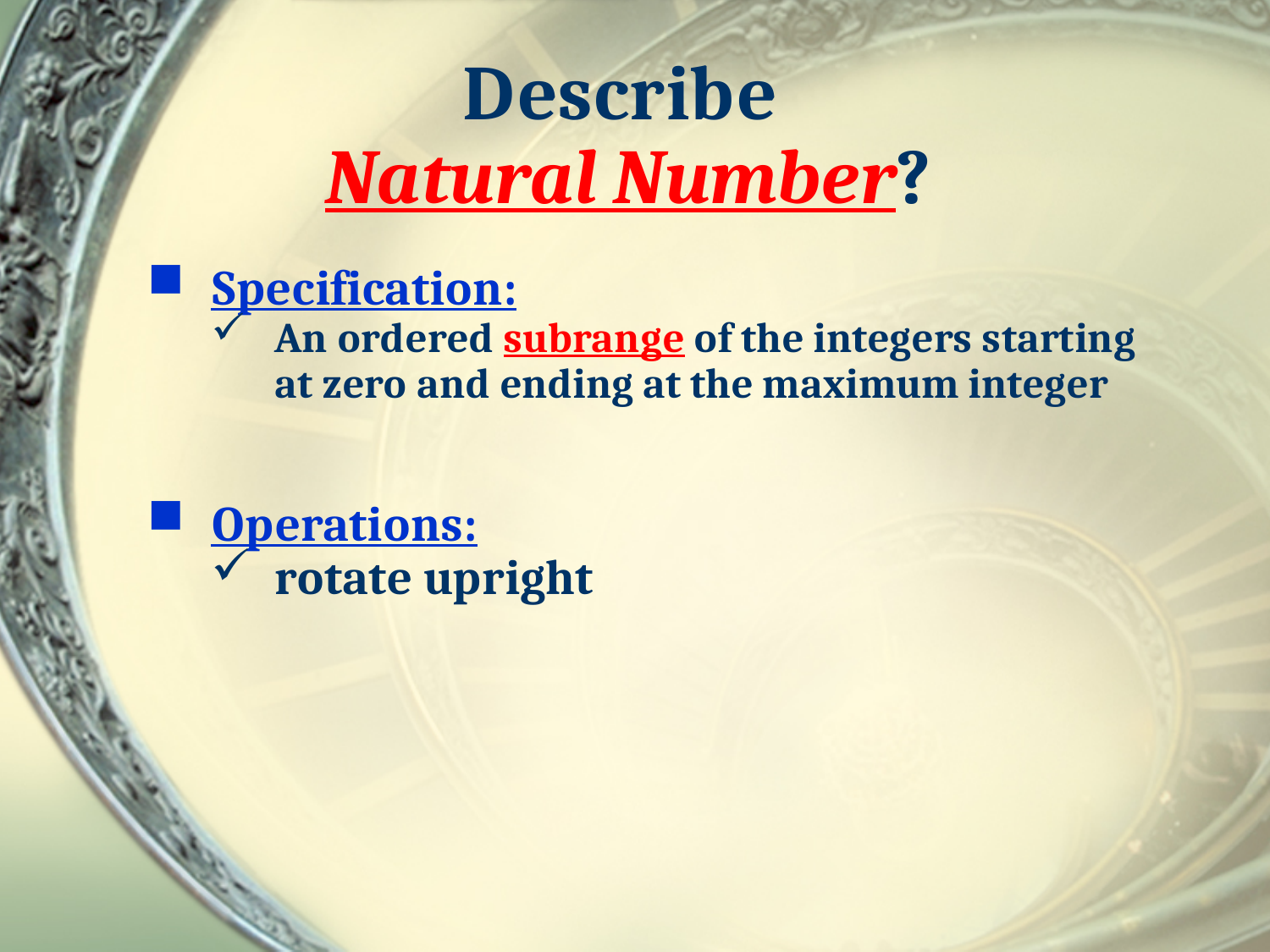

# Describe Natural Number?
Specification:
An ordered subrange of the integers starting at zero and ending at the maximum integer

Operations:
rotate upright